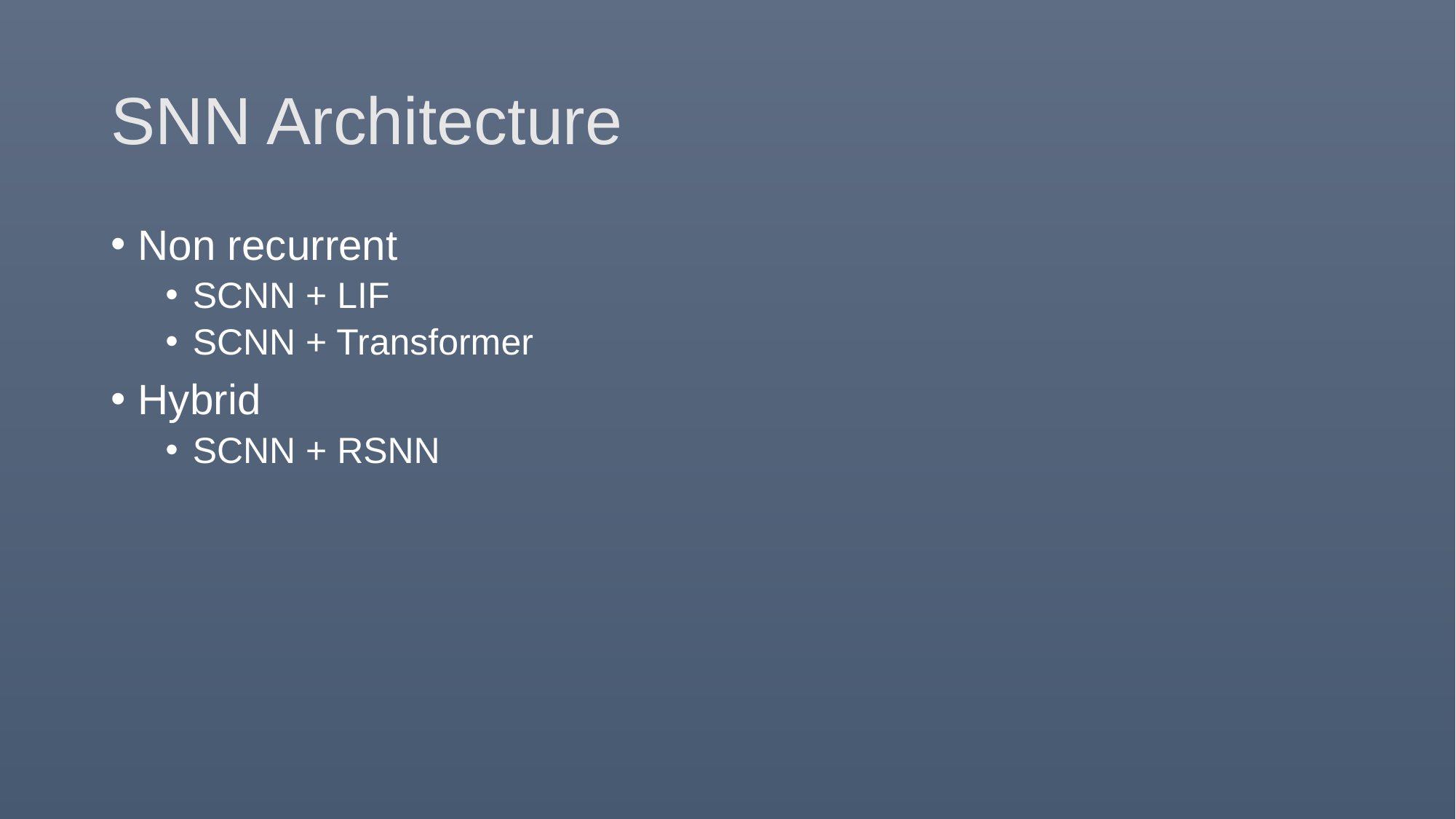

# SNN Architecture
Non recurrent
SCNN + LIF
SCNN + Transformer
Hybrid
SCNN + RSNN